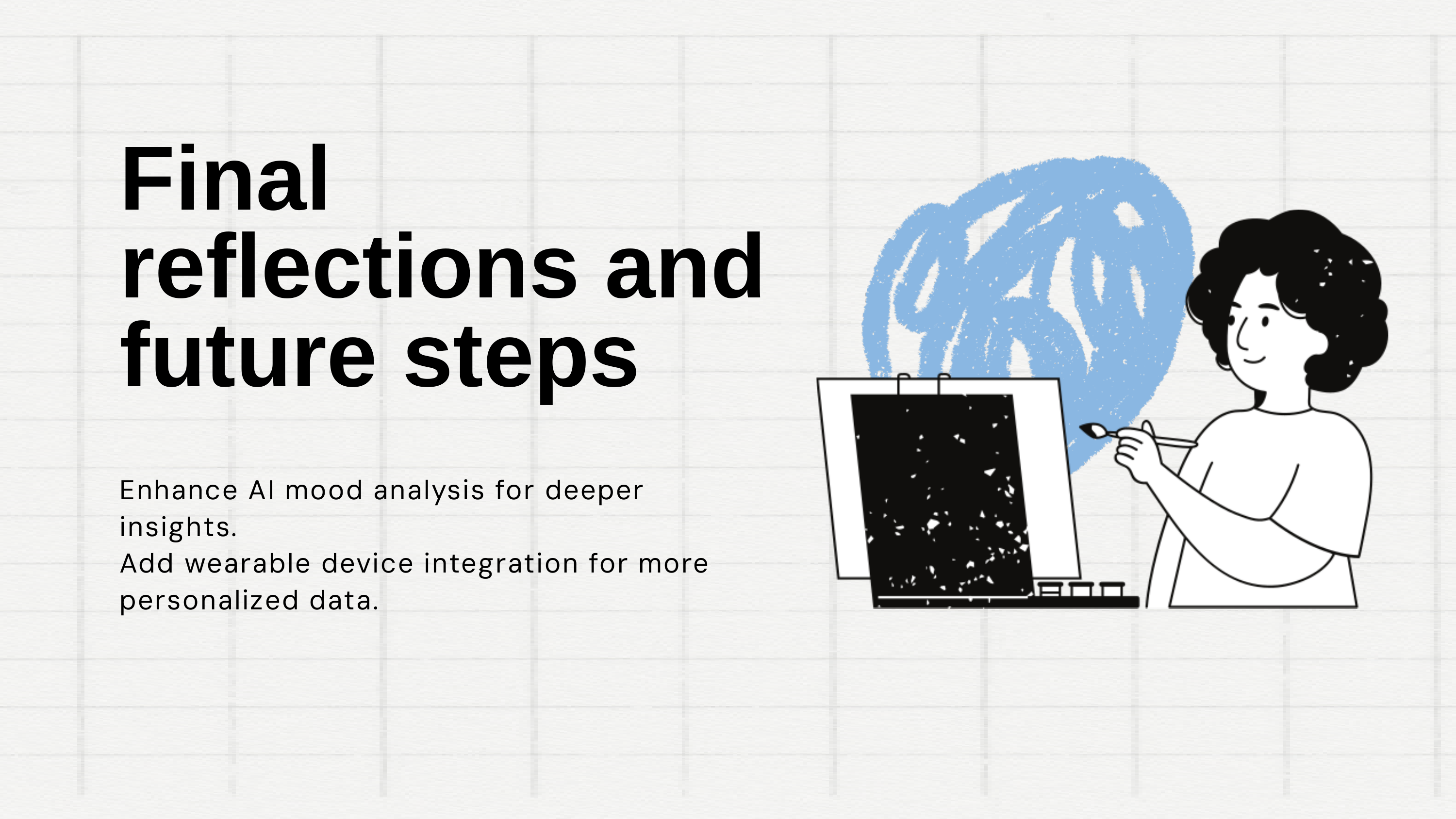

Final reflections and future steps

Enhance AI mood analysis for deeper insights.
Add wearable device integration for more personalized data.